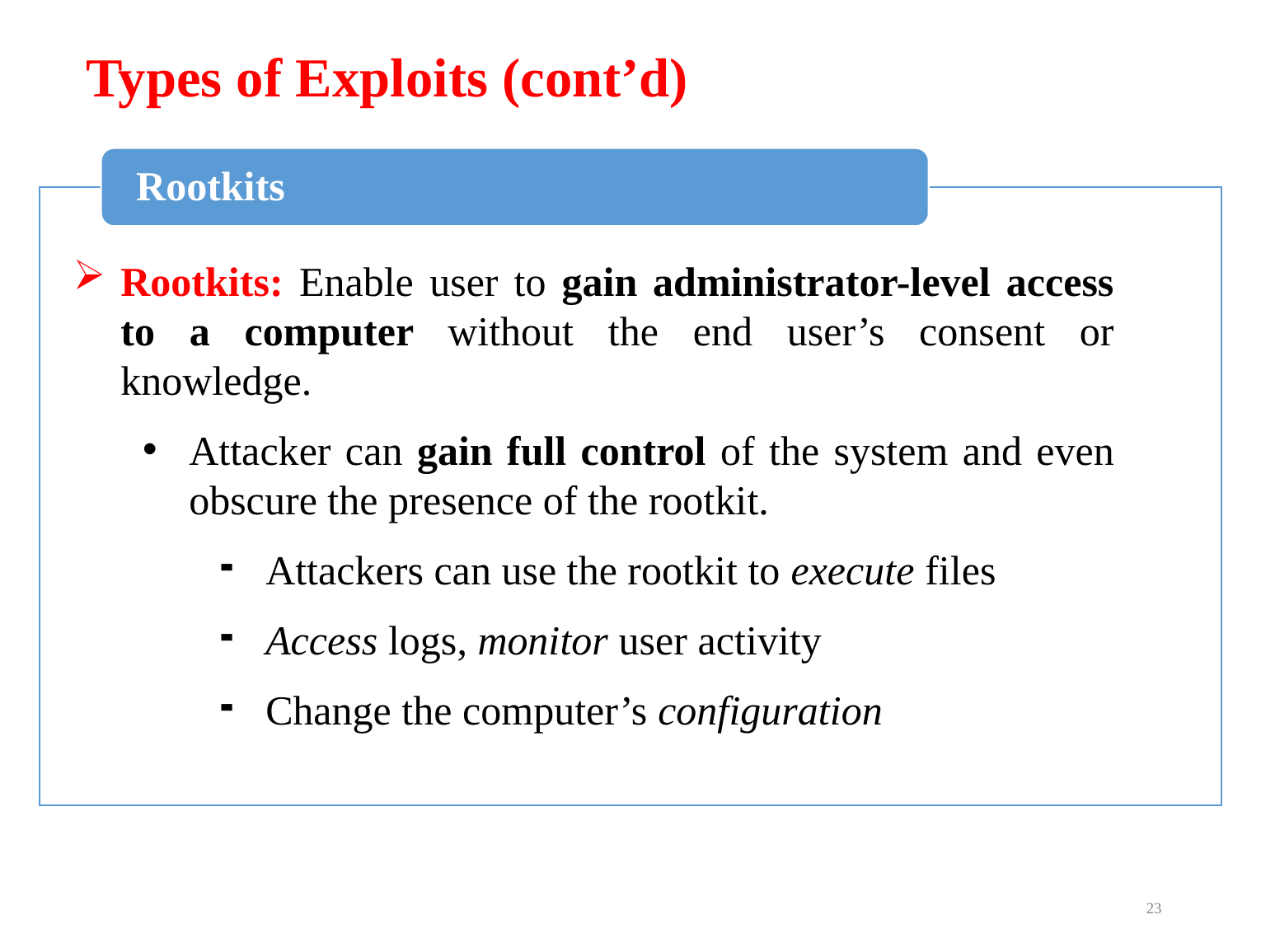

# Types of Exploits (cont’d)
Rootkits
Rootkits: Enable user to gain administrator-level access to a computer without the end user’s consent or knowledge.
Attacker can gain full control of the system and even obscure the presence of the rootkit.
Attackers can use the rootkit to execute files
Access logs, monitor user activity
Change the computer’s configuration
23